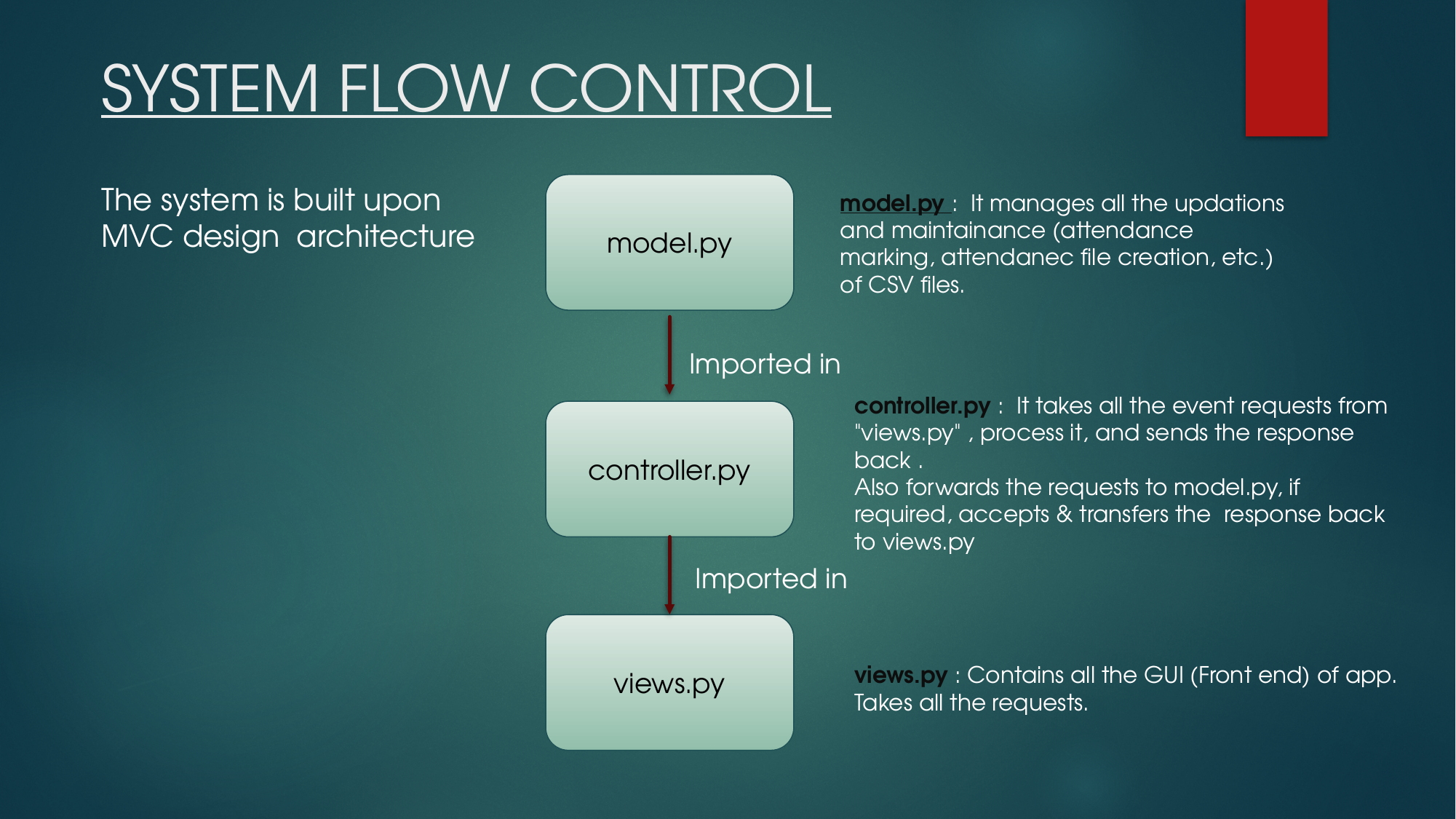

# SYSTEM FLOW CONTROL
model.py
The system is built upon MVC design  architecture
model.py :  It manages all the updations and maintainance (attendance marking, attendanec file creation, etc.) of CSV files.
Imported in
controller.py :  It takes all the event requests from "views.py" , process it, and sends the response back .
Also forwards the requests to model.py, if required, accepts & transfers the  response back to views.py
controller.py
Imported in
views.py
views.py : Contains all the GUI (Front end) of app. Takes all the requests.